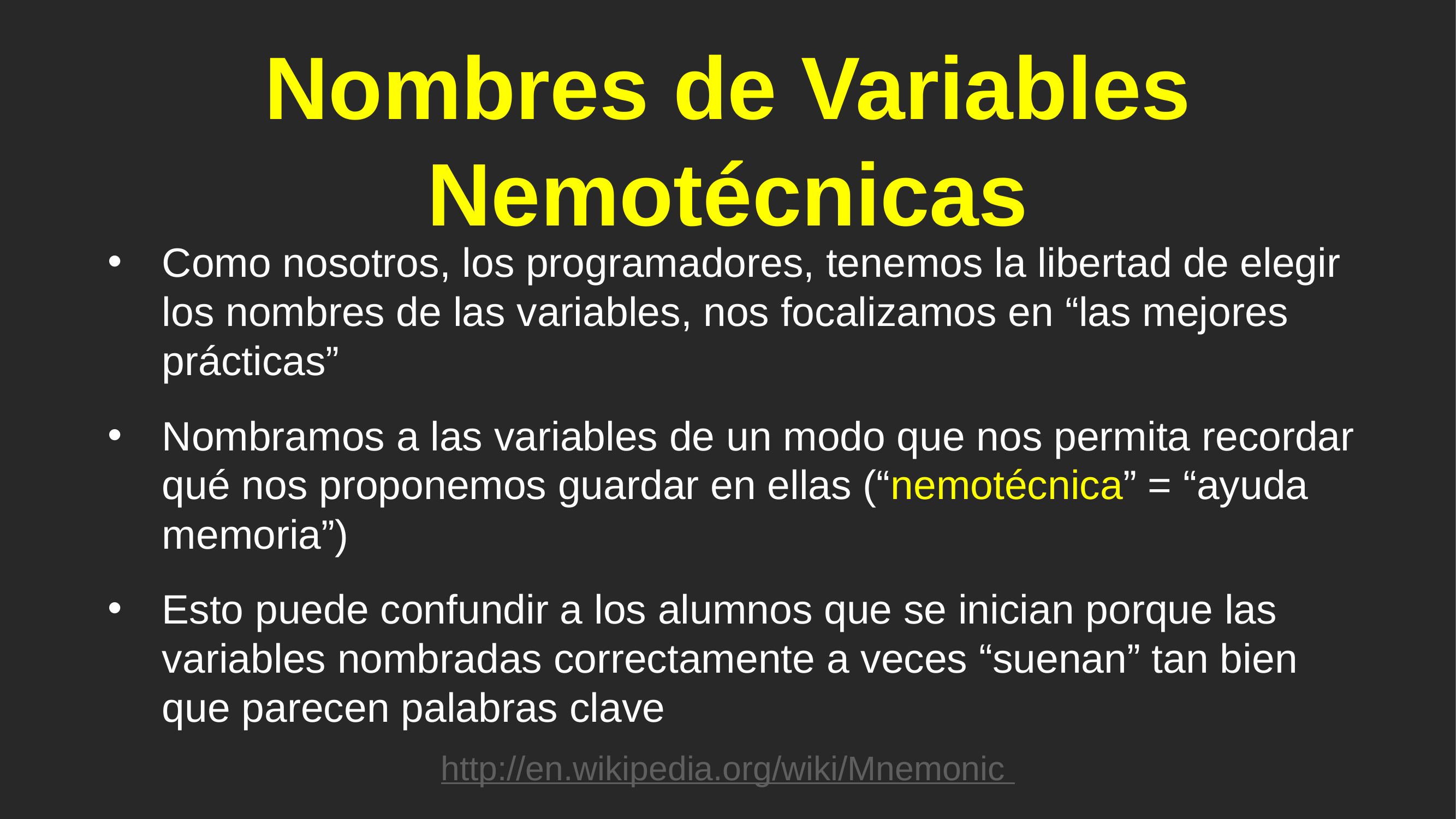

# Nombres de Variables Nemotécnicas
Como nosotros, los programadores, tenemos la libertad de elegir los nombres de las variables, nos focalizamos en “las mejores prácticas”
Nombramos a las variables de un modo que nos permita recordar qué nos proponemos guardar en ellas (“nemotécnica” = “ayuda memoria”)
Esto puede confundir a los alumnos que se inician porque las variables nombradas correctamente a veces “suenan” tan bien que parecen palabras clave
http://en.wikipedia.org/wiki/Mnemonic